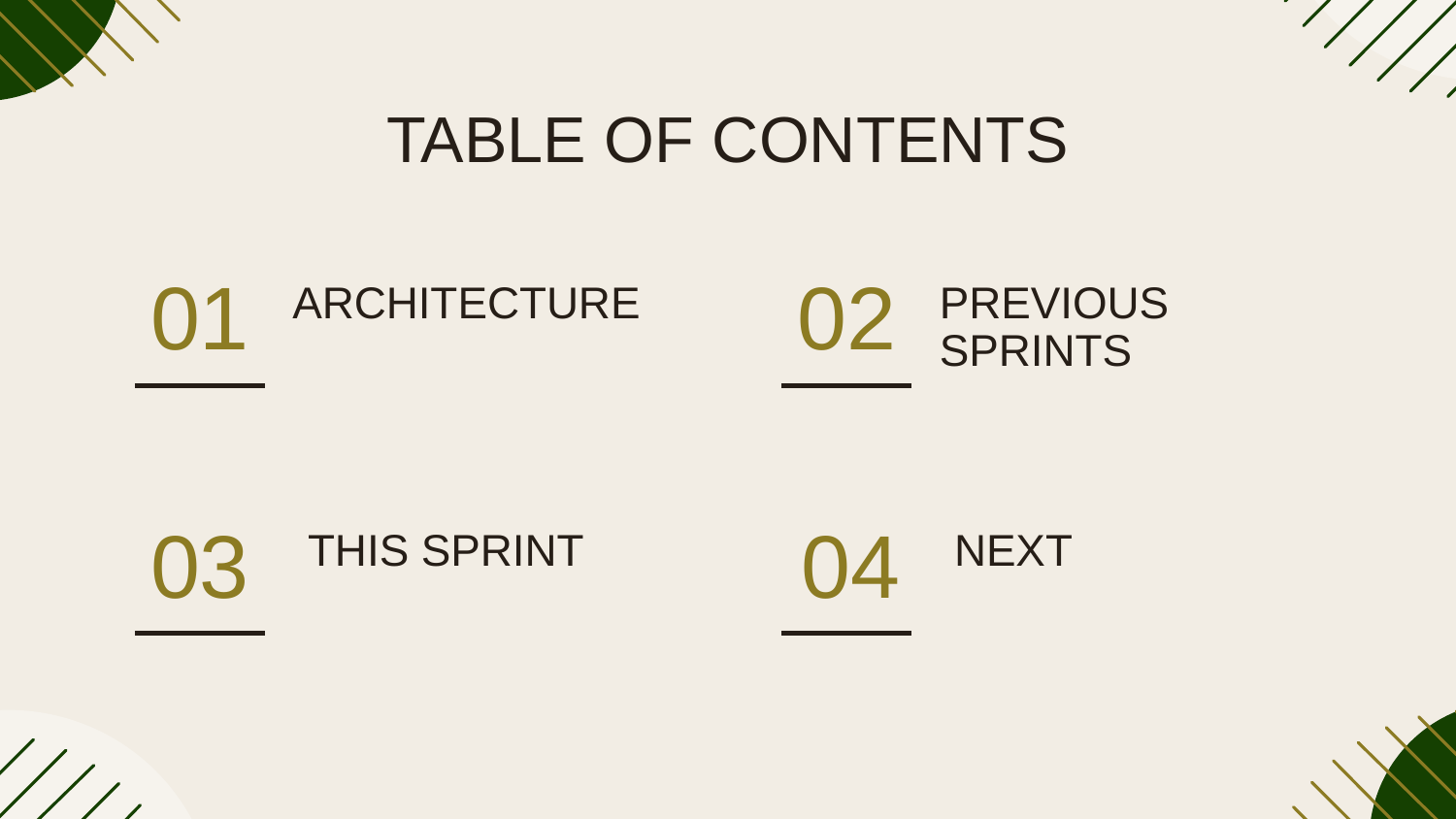

# TABLE OF CONTENTS
01
ARCHITECTURE
02
PREVIOUS SPRINTS
03
THIS SPRINT
04
NEXT